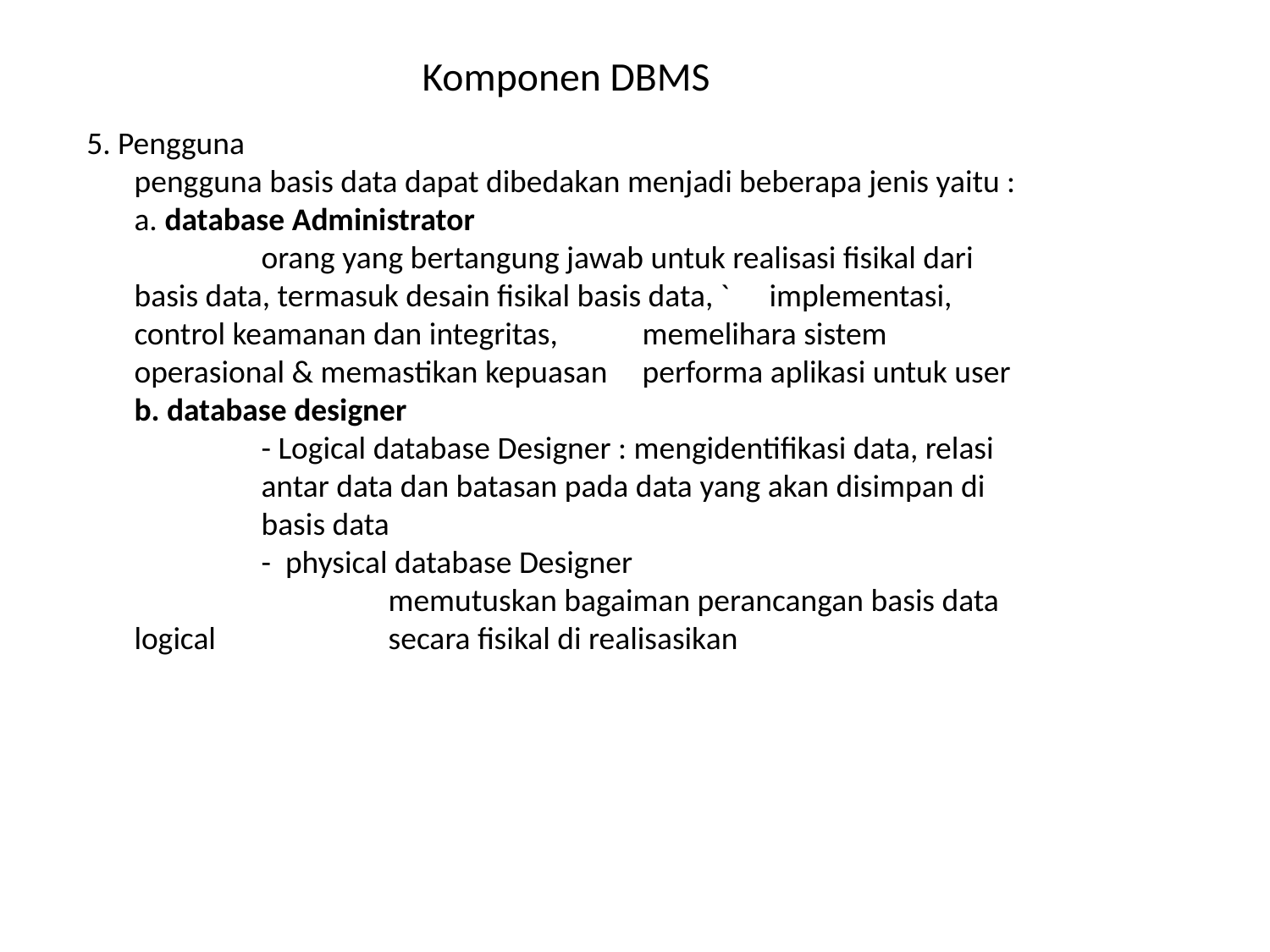

# Komponen DBMS
5. Pengguna
	pengguna basis data dapat dibedakan menjadi beberapa jenis yaitu :
	a. database Administrator
		orang yang bertangung jawab untuk realisasi fisikal dari 	basis data, termasuk desain fisikal basis data, `	implementasi, control keamanan dan integritas, 	memelihara sistem operasional & memastikan kepuasan 	performa aplikasi untuk user
	b. database designer
		- Logical database Designer : mengidentifikasi data, relasi 		antar data dan batasan pada data yang akan disimpan di 		basis data
		-  physical database Designer
			memutuskan bagaiman perancangan basis data logical 		secara fisikal di realisasikan